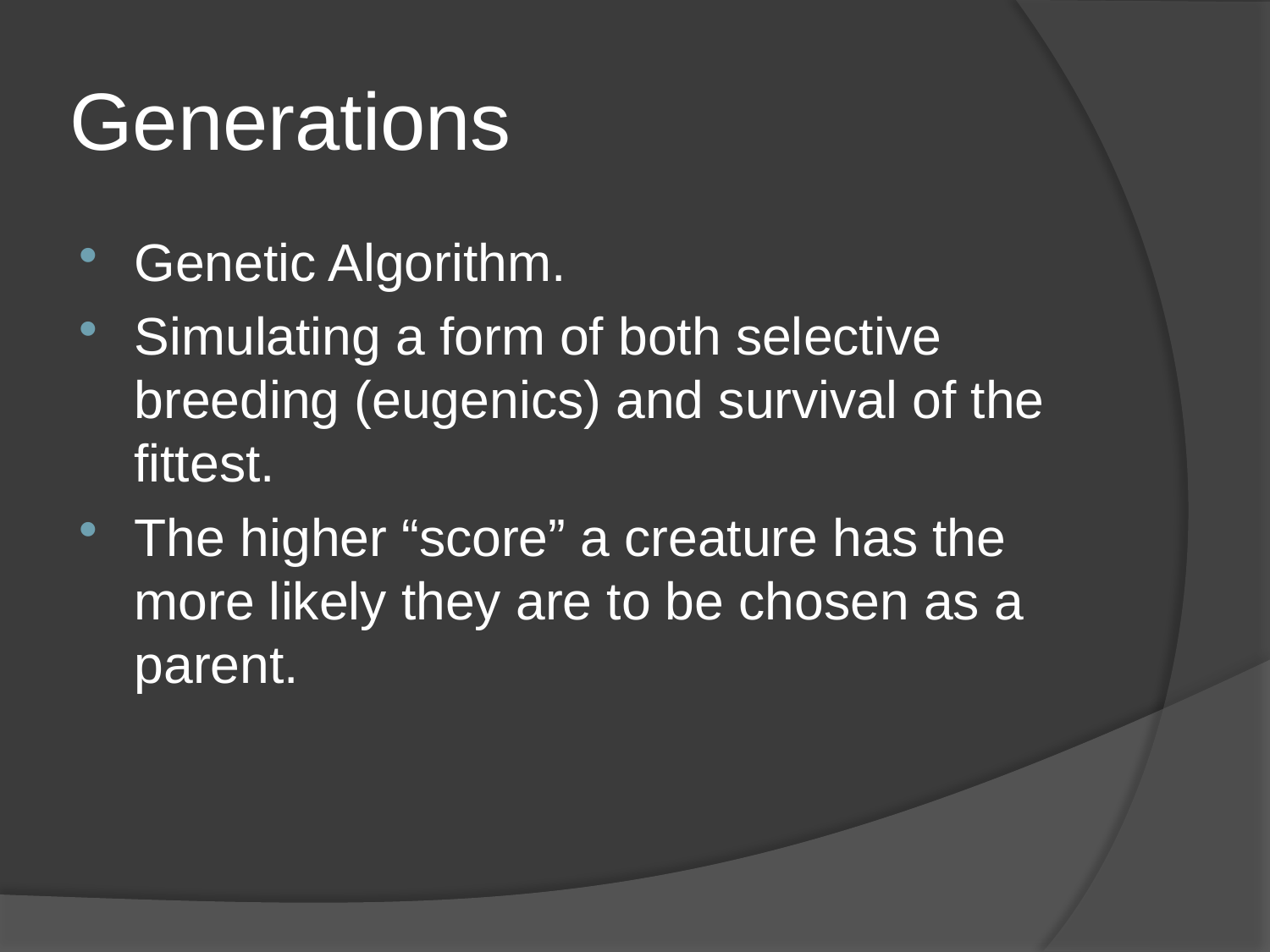

# Generations
Genetic Algorithm.
Simulating a form of both selective breeding (eugenics) and survival of the fittest.
The higher “score” a creature has the more likely they are to be chosen as a parent.